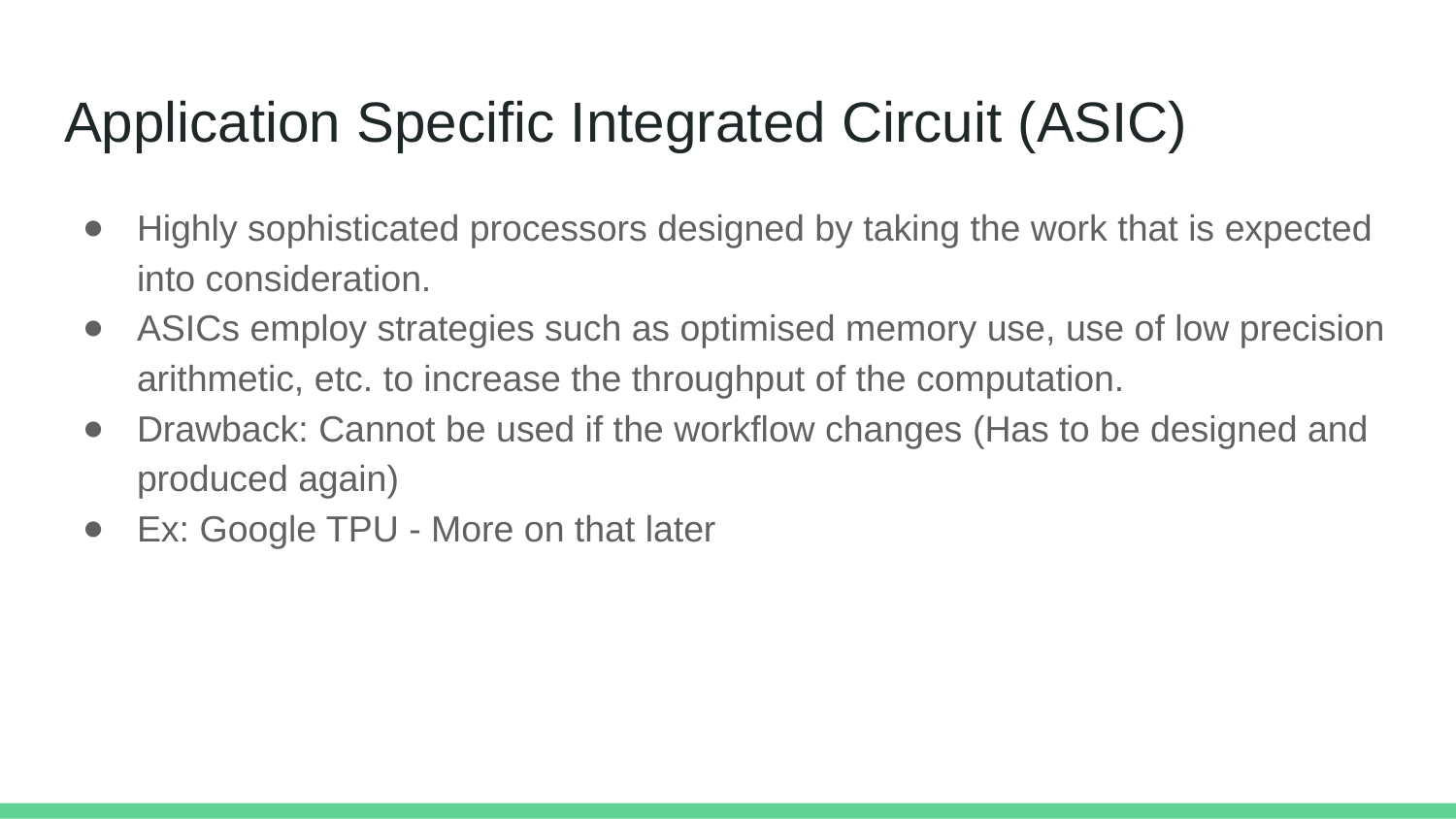

# Application Specific Integrated Circuit (ASIC)
Highly sophisticated processors designed by taking the work that is expected into consideration.
ASICs employ strategies such as optimised memory use, use of low precision arithmetic, etc. to increase the throughput of the computation.
Drawback: Cannot be used if the workflow changes (Has to be designed and produced again)
Ex: Google TPU - More on that later